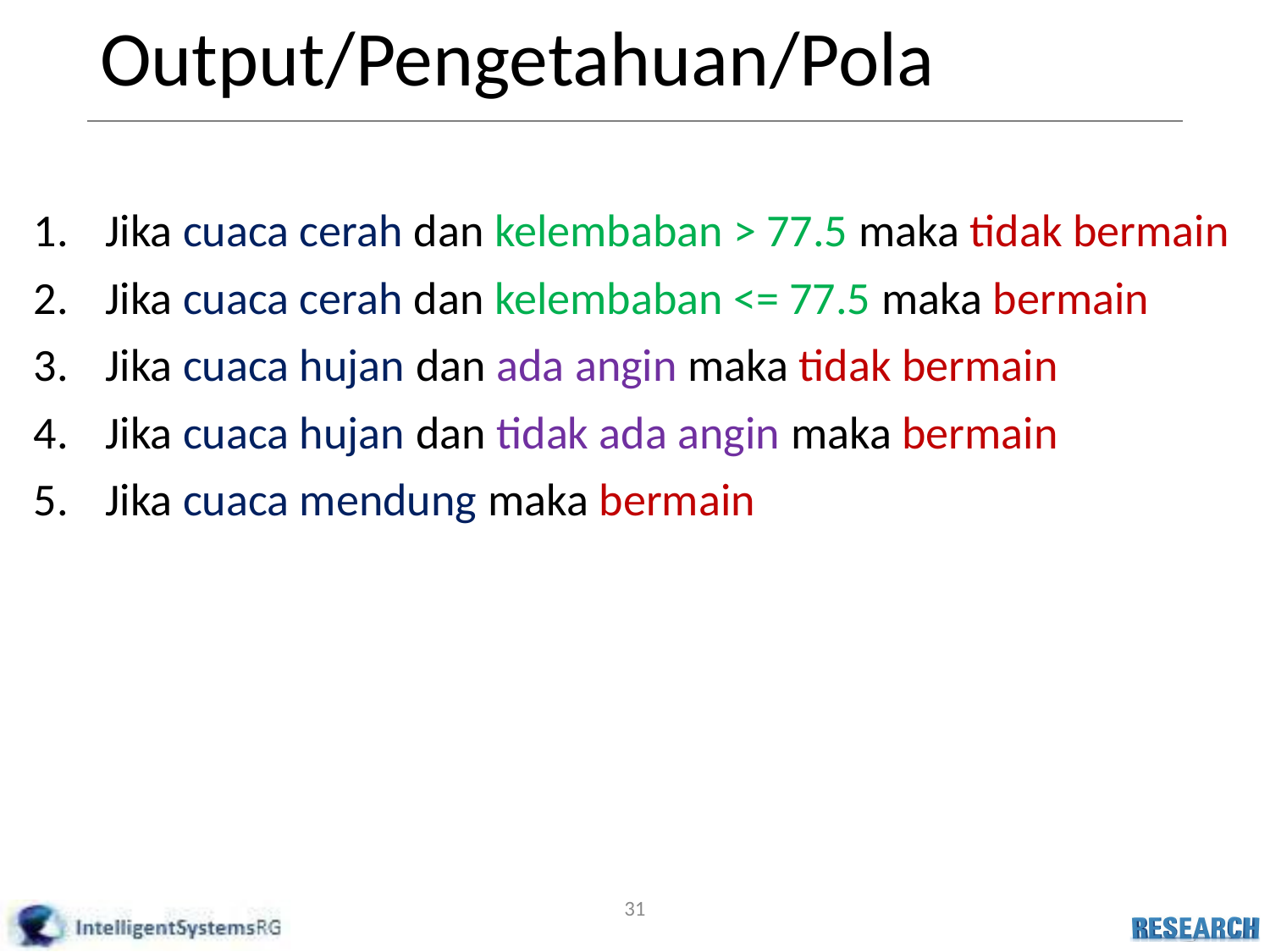

# Output/Pengetahuan/Pola
Jika cuaca cerah dan kelembaban > 77.5 maka tidak bermain
Jika cuaca cerah dan kelembaban <= 77.5 maka bermain
Jika cuaca hujan dan ada angin maka tidak bermain
Jika cuaca hujan dan tidak ada angin maka bermain
Jika cuaca mendung maka bermain